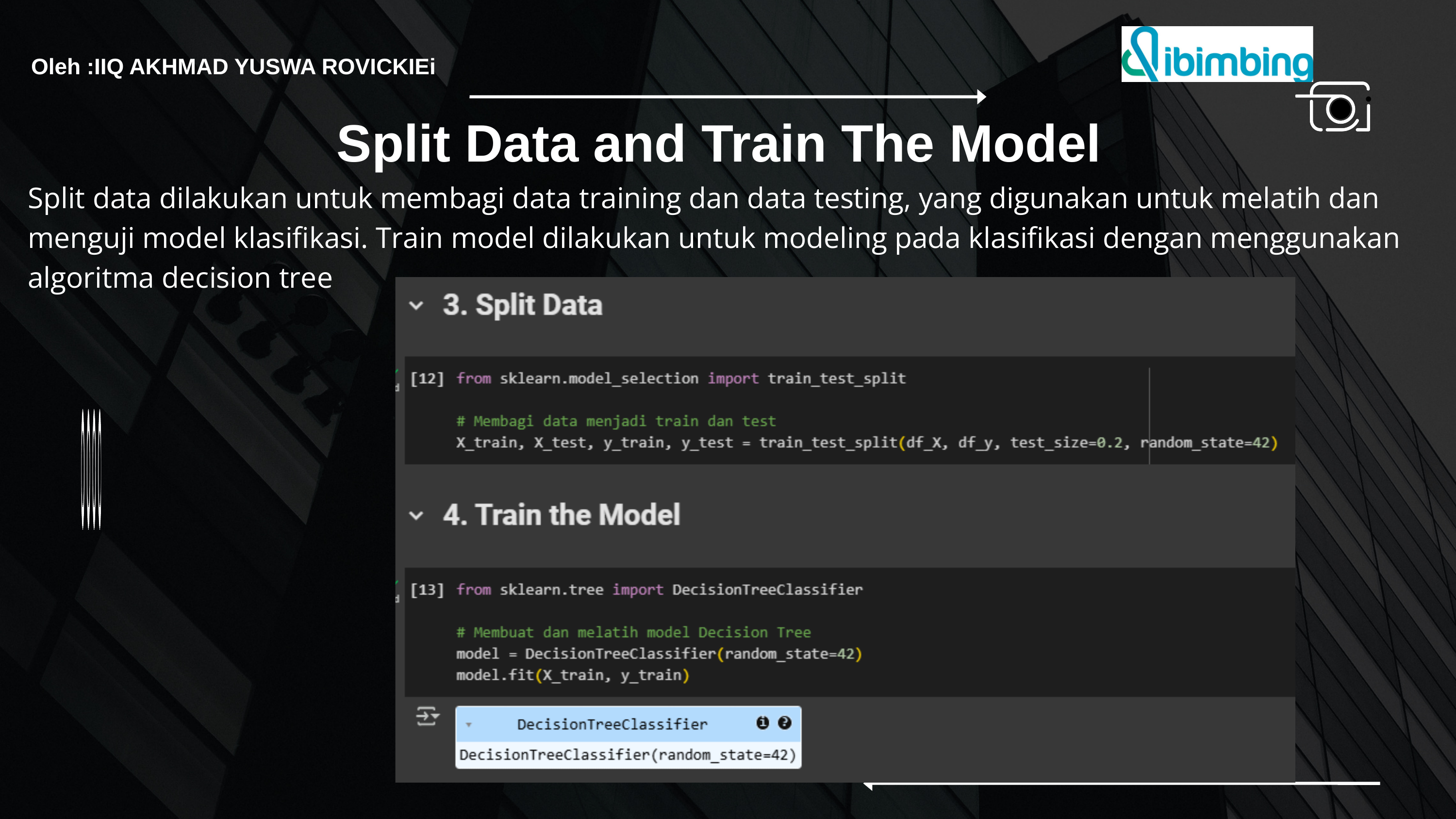

Oleh :IIQ AKHMAD YUSWA ROVICKIEi

Split Data and Train The Model
Split data dilakukan untuk membagi data training dan data testing, yang digunakan untuk melatih dan menguji model klasifikasi. Train model dilakukan untuk modeling pada klasifikasi dengan menggunakan algoritma decision tree